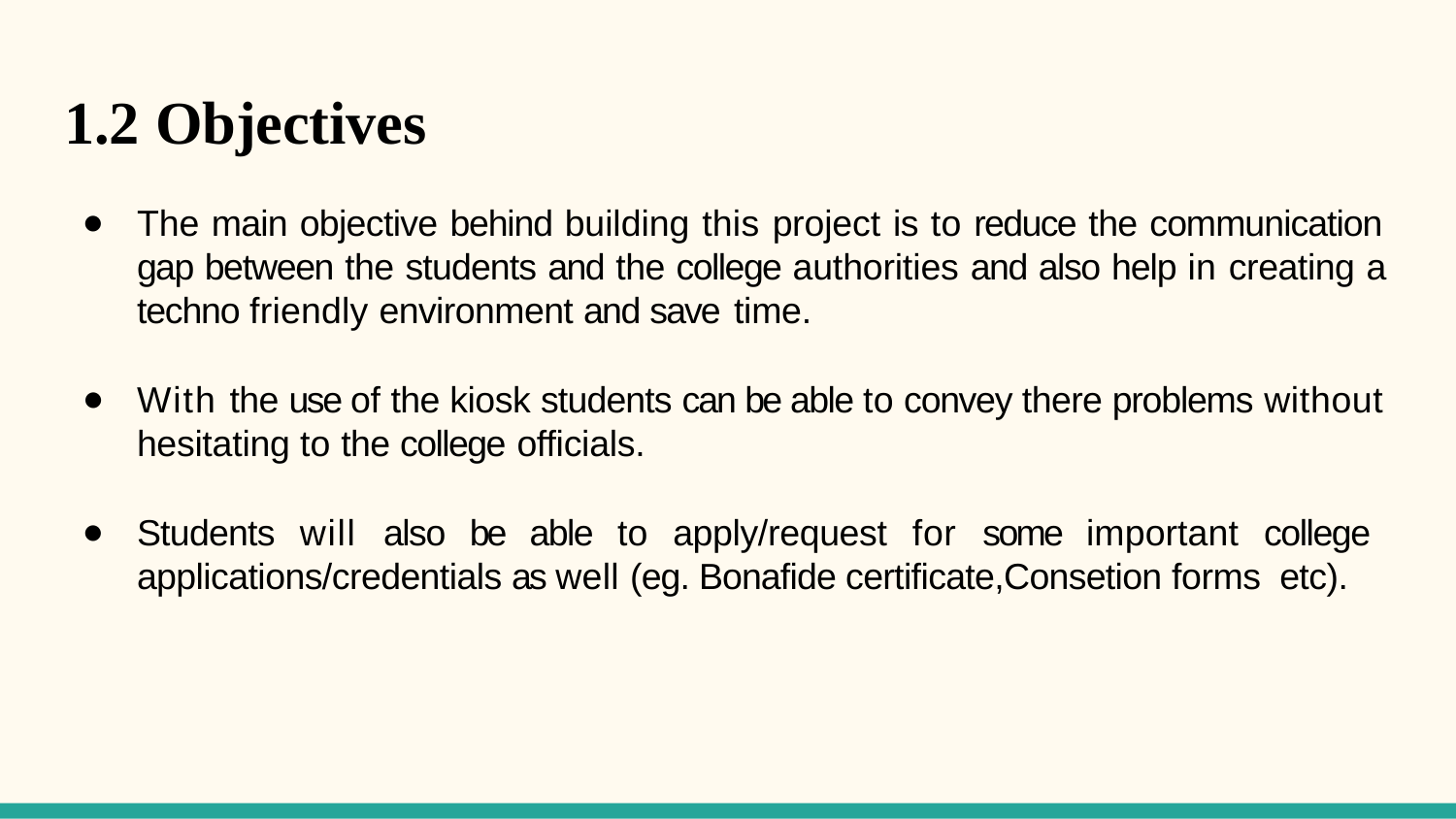

# 1.2 Objectives
The main objective behind building this project is to reduce the communication  gap between the students and the college authorities and also help in creating a  techno friendly environment and save time.

With the use of the kiosk students can be able to convey there problems without
hesitating to the college officials.

Students will also be able to apply/request for some important college  applications/credentials as well (eg. Bonafide certificate,Consetion forms etc).